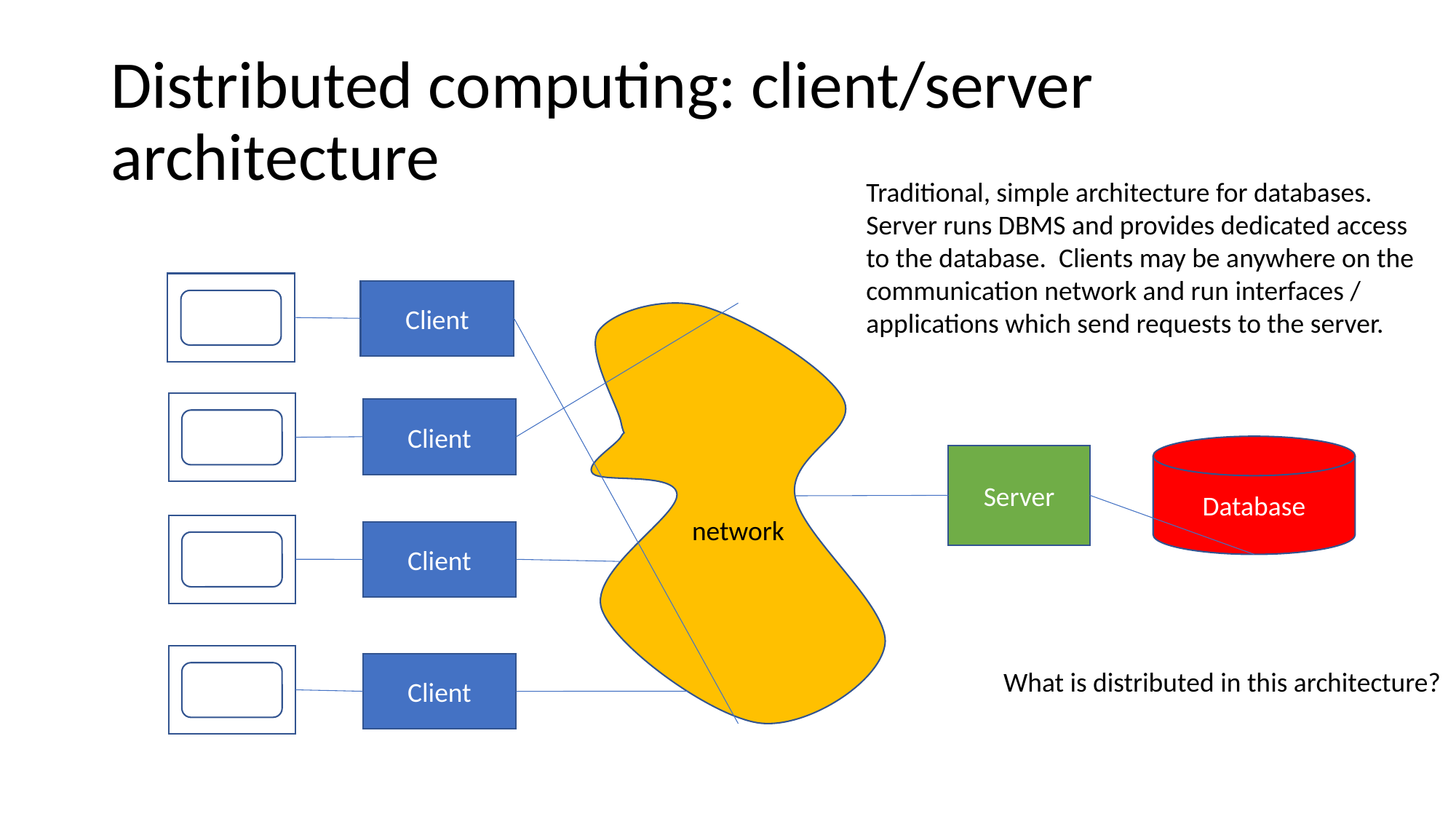

# Distributed computing: client/server architecture
Traditional, simple architecture for databases.  Server runs DBMS and provides dedicated access to the database.  Clients may be anywhere on the communication network and run interfaces / applications which send requests to the server.

Client

network

Client
Database
Server

Client

Client
What is distributed in this architecture?